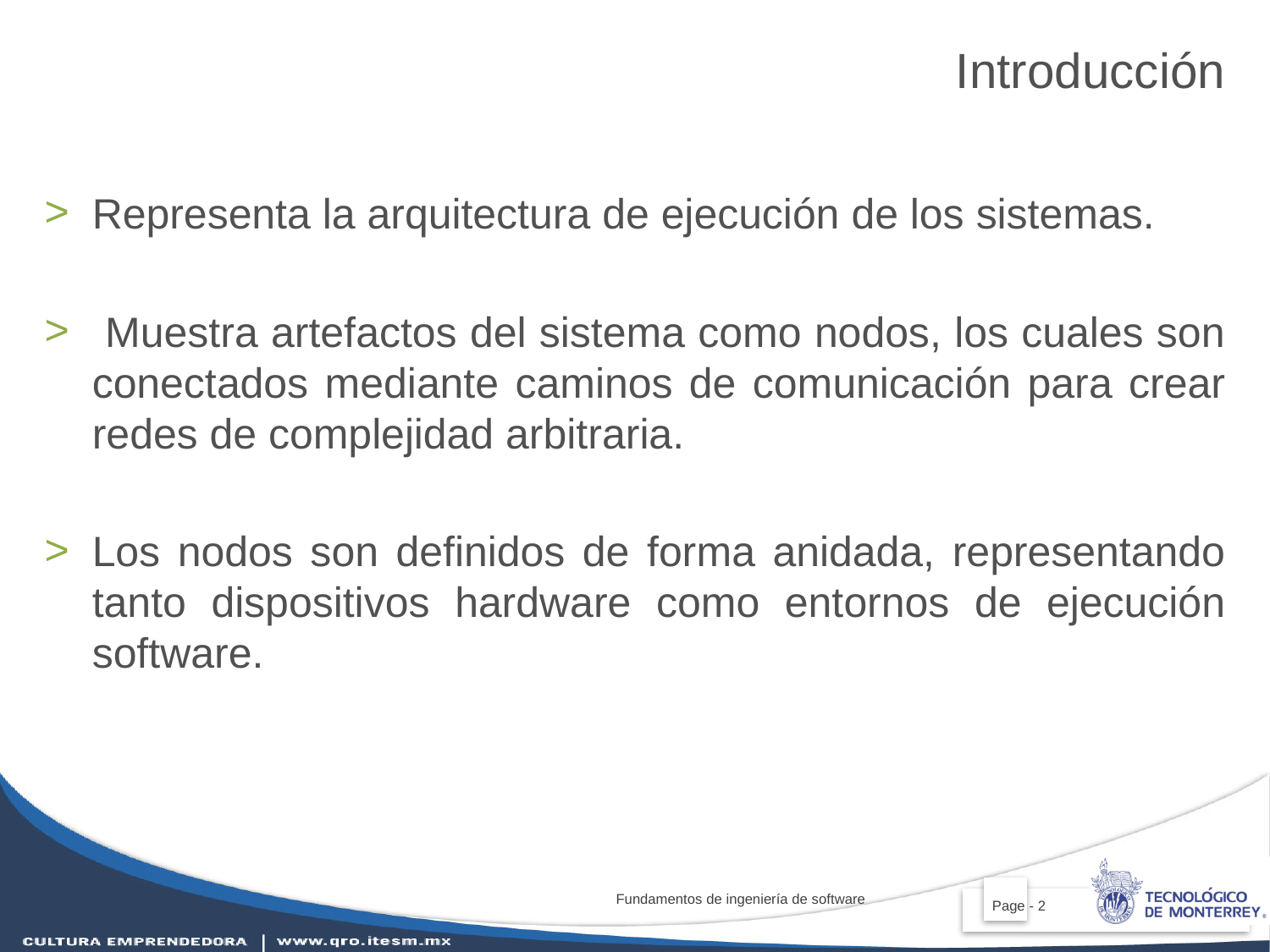

# Introducción
Representa la arquitectura de ejecución de los sistemas.

 Muestra artefactos del sistema como nodos, los cuales son conectados mediante caminos de comunicación para crear redes de complejidad arbitraria.

Los nodos son definidos de forma anidada, representando tanto dispositivos hardware como entornos de ejecución software.